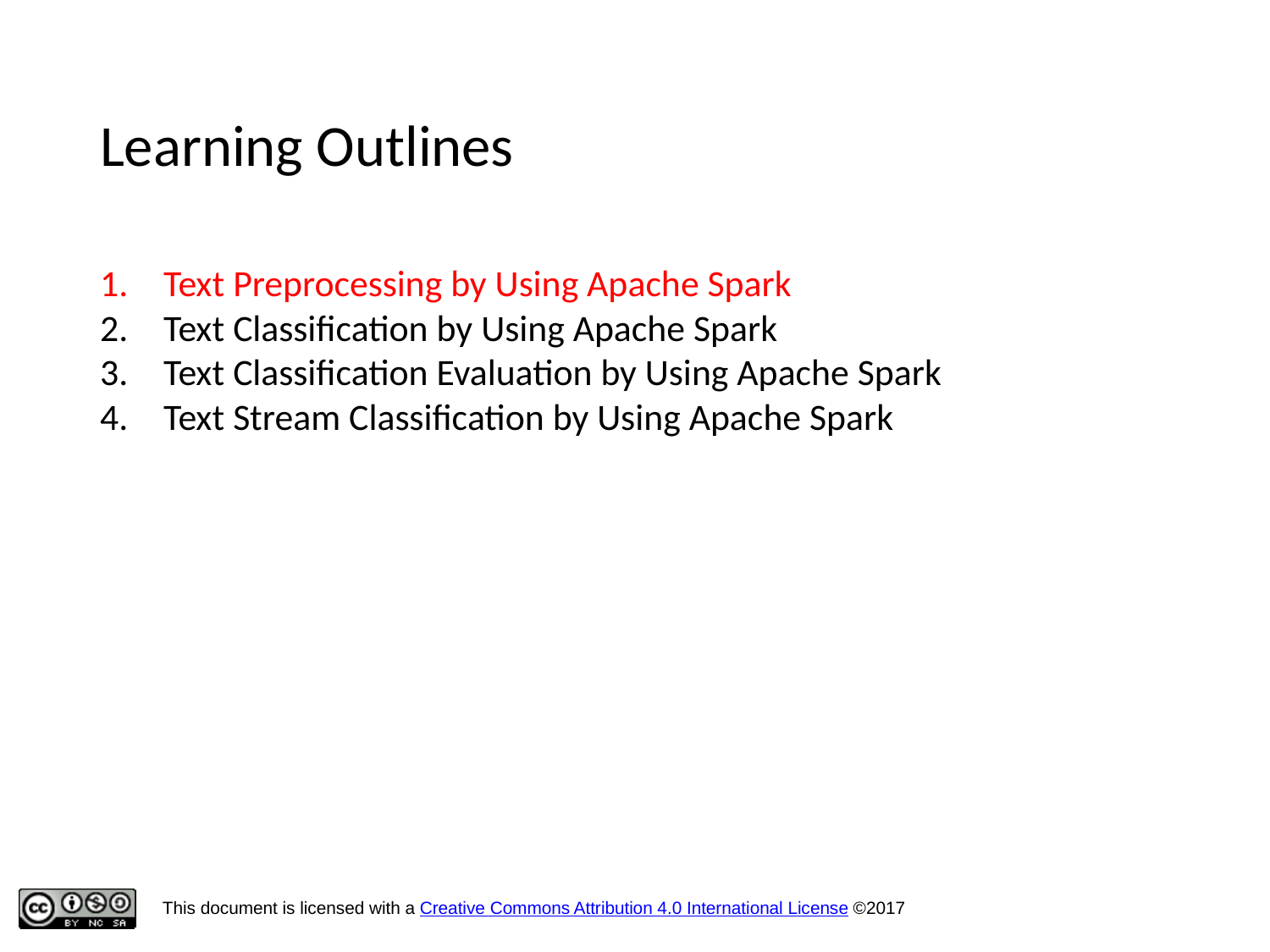

Learning Outlines
Text Preprocessing by Using Apache Spark
Text Classification by Using Apache Spark
Text Classification Evaluation by Using Apache Spark
Text Stream Classification by Using Apache Spark